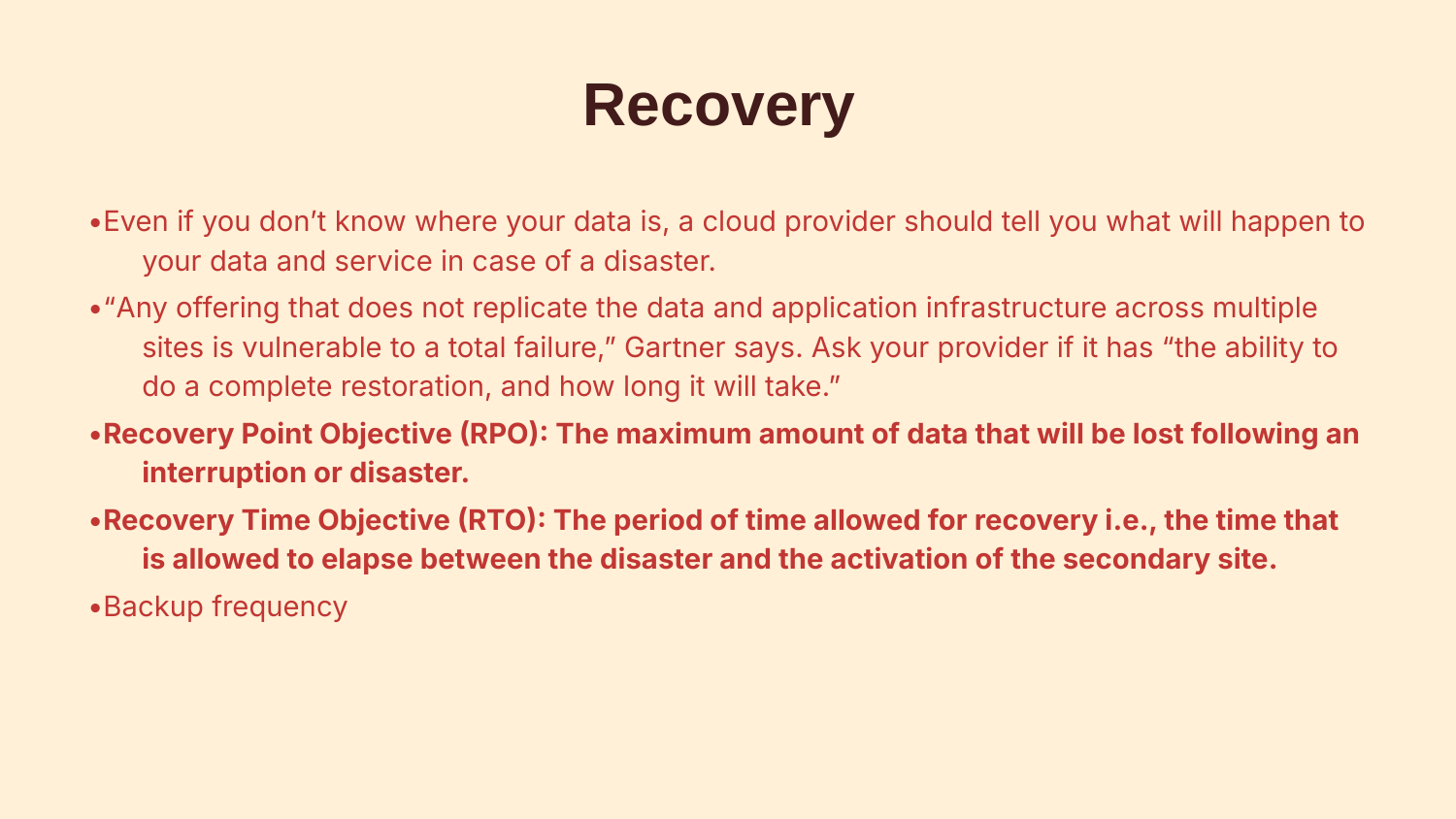

# Recovery
•Even if you don’t know where your data is, a cloud provider should tell you what will happen to your data and service in case of a disaster.
•“Any offering that does not replicate the data and application infrastructure across multiple sites is vulnerable to a total failure,” Gartner says. Ask your provider if it has “the ability to do a complete restoration, and how long it will take.”
•Recovery Point Objective (RPO): The maximum amount of data that will be lost following an interruption or disaster.
•Recovery Time Objective (RTO): The period of time allowed for recovery i.e., the time that is allowed to elapse between the disaster and the activation of the secondary site.
•Backup frequency